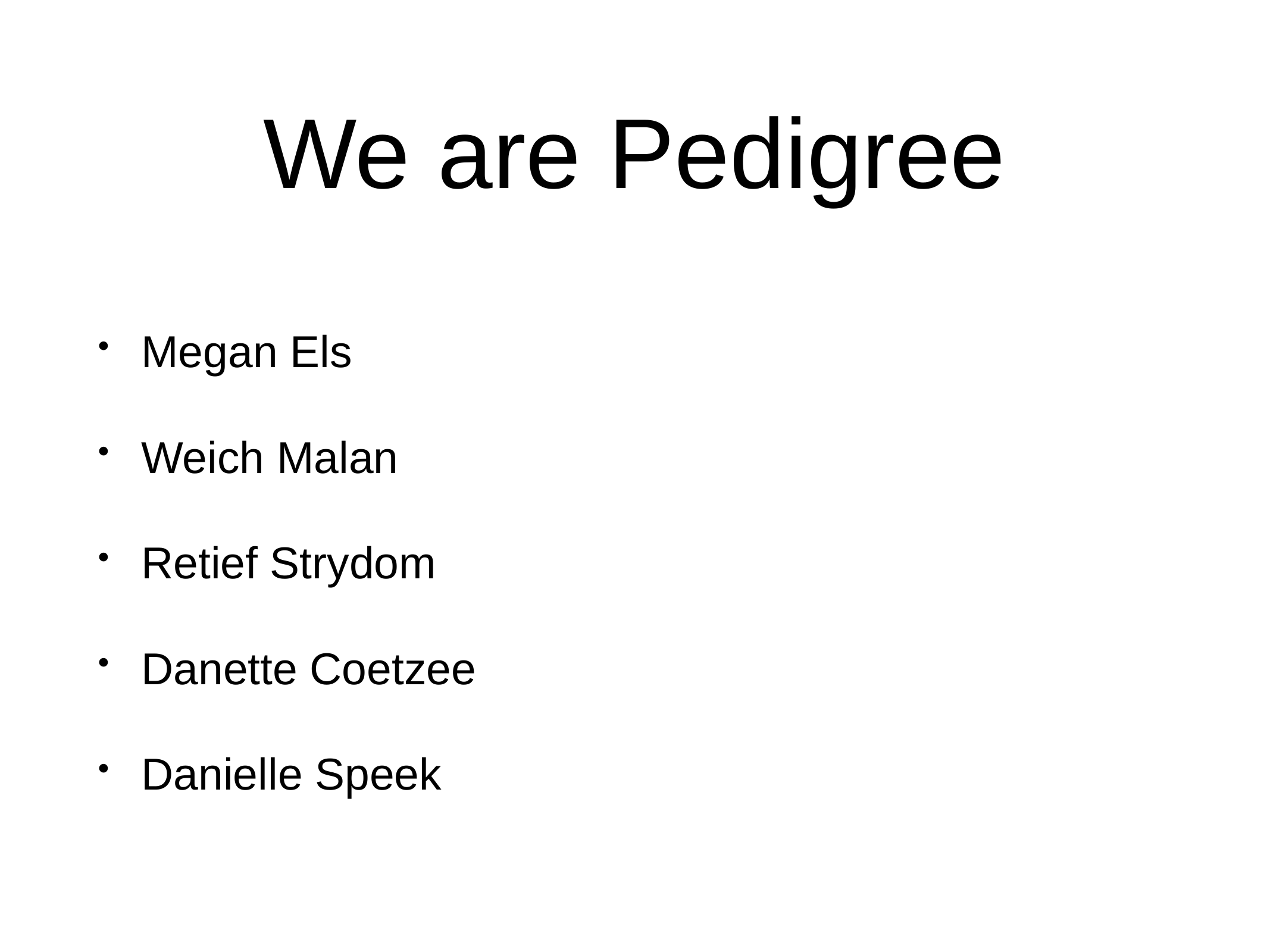

# We are Pedigree
Megan Els
Weich Malan
Retief Strydom
Danette Coetzee
Danielle Speek